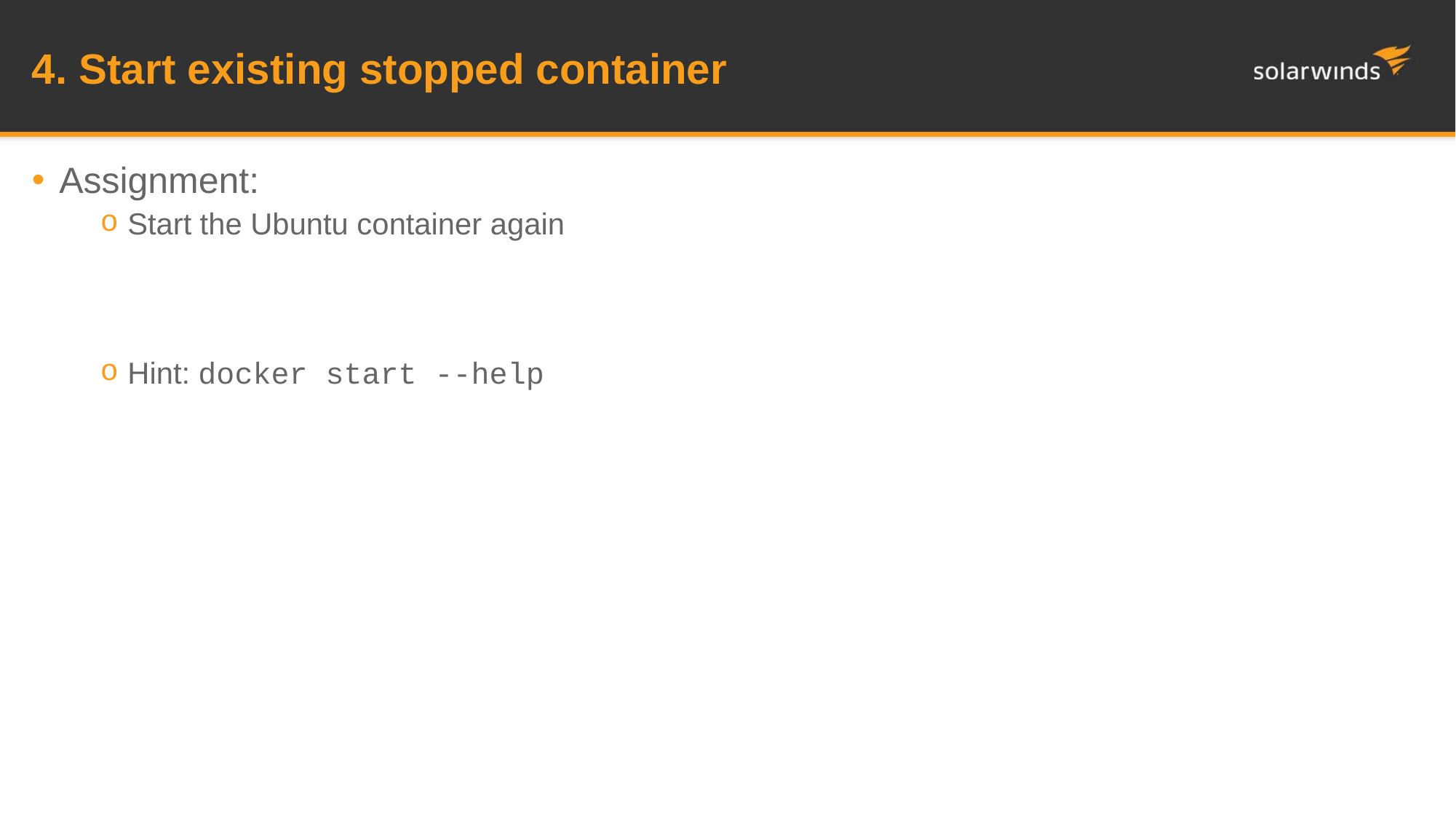

# 4. Start existing stopped container
Assignment:
Start the Ubuntu container again

Hint: docker start --help